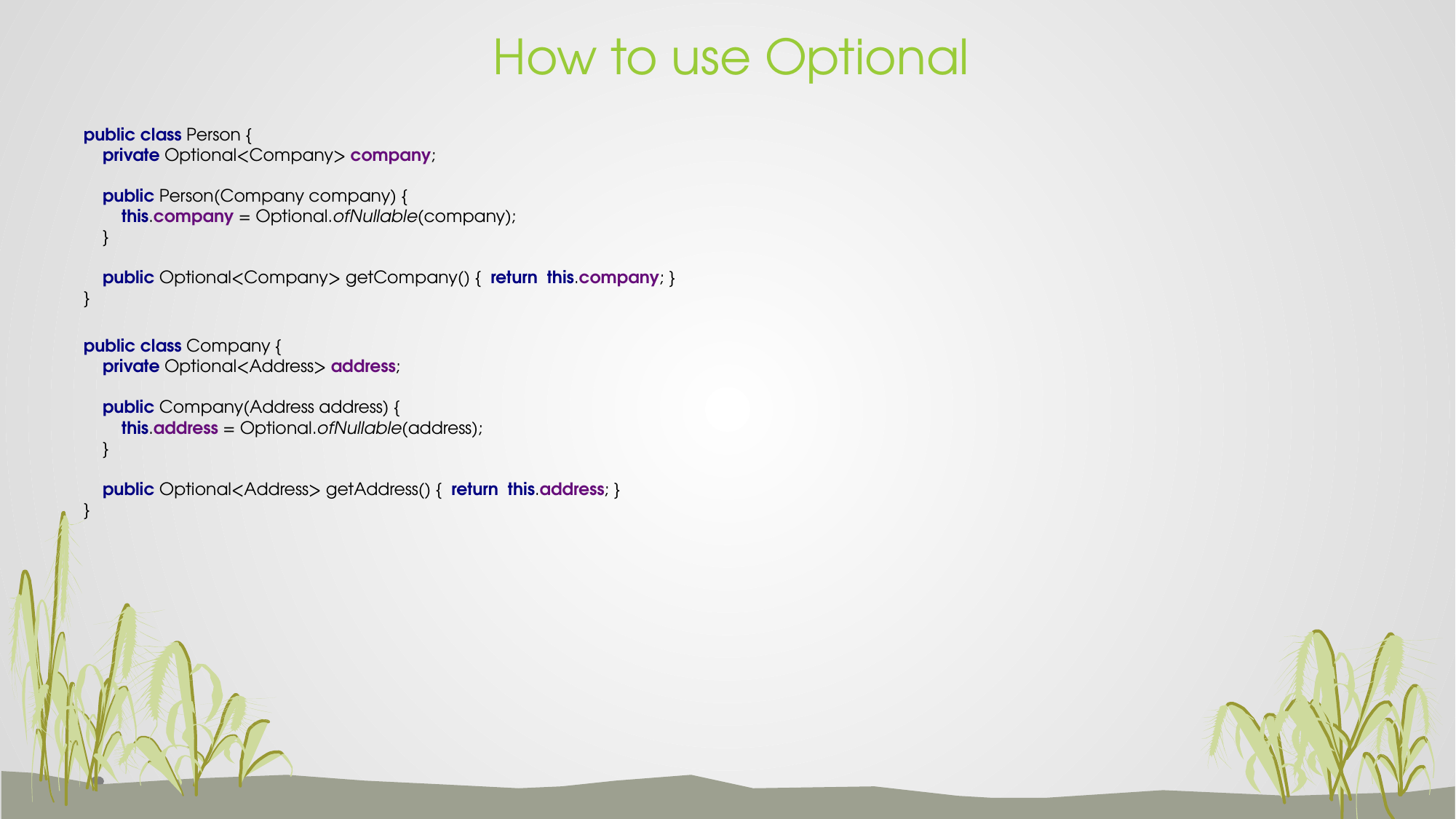

# How to use Optional
public class Person {
    private Optional<Company> company;
    public Person(Company company) {
        this.company = Optional.ofNullable(company);
    }
    public Optional<Company> getCompany() {  return  this.company; }
}

public class Company {
    private Optional<Address> address;
    public Company(Address address) {
        this.address = Optional.ofNullable(address);
    }
    public Optional<Address> getAddress() {  return  this.address; }
}